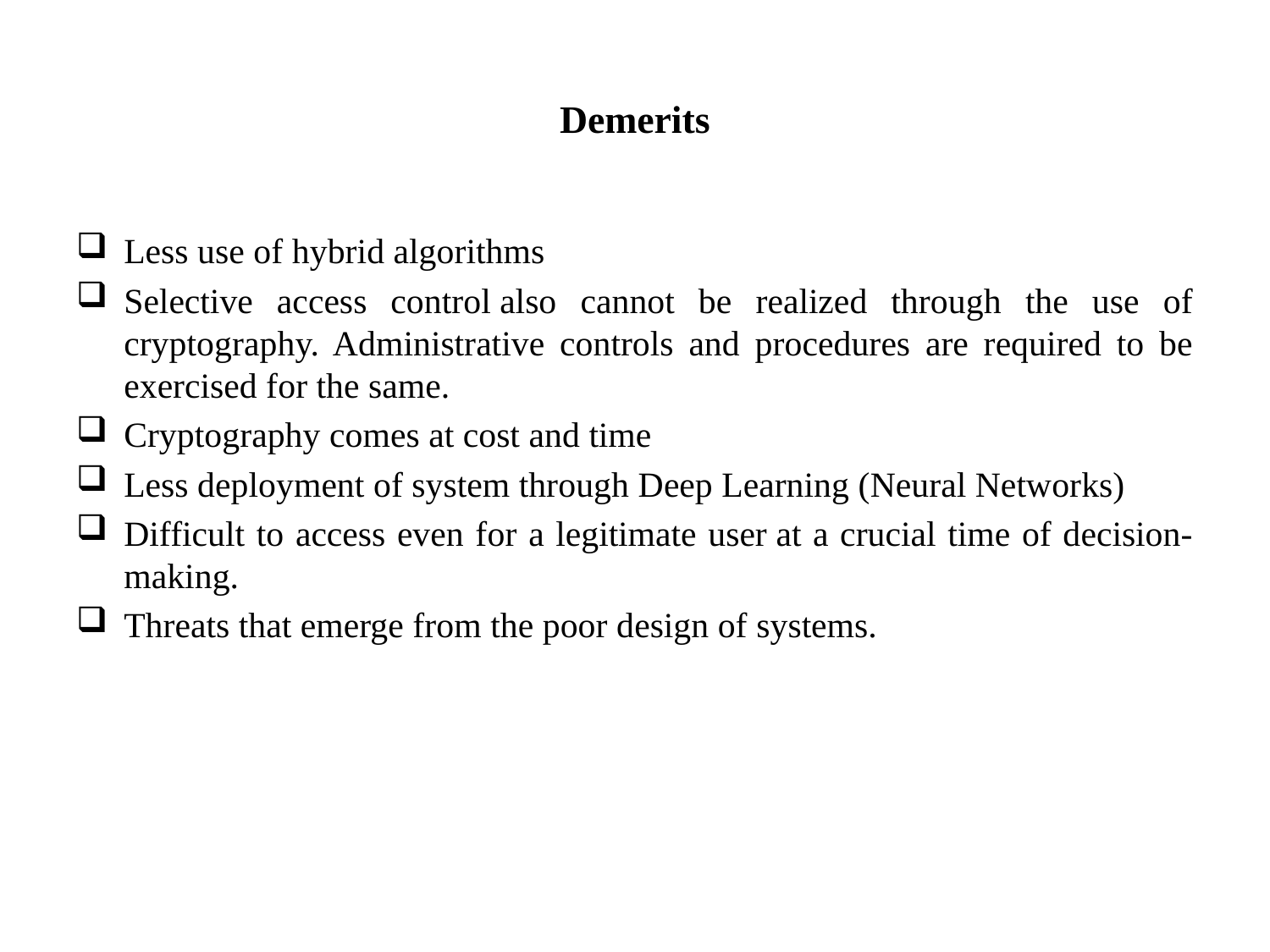

# Demerits
Less use of hybrid algorithms
Selective access control also cannot be realized through the use of cryptography. Administrative controls and procedures are required to be exercised for the same.
Cryptography comes at cost and time
Less deployment of system through Deep Learning (Neural Networks)
Difficult to access even for a legitimate user at a crucial time of decision-making.
Threats that emerge from the poor design of systems.